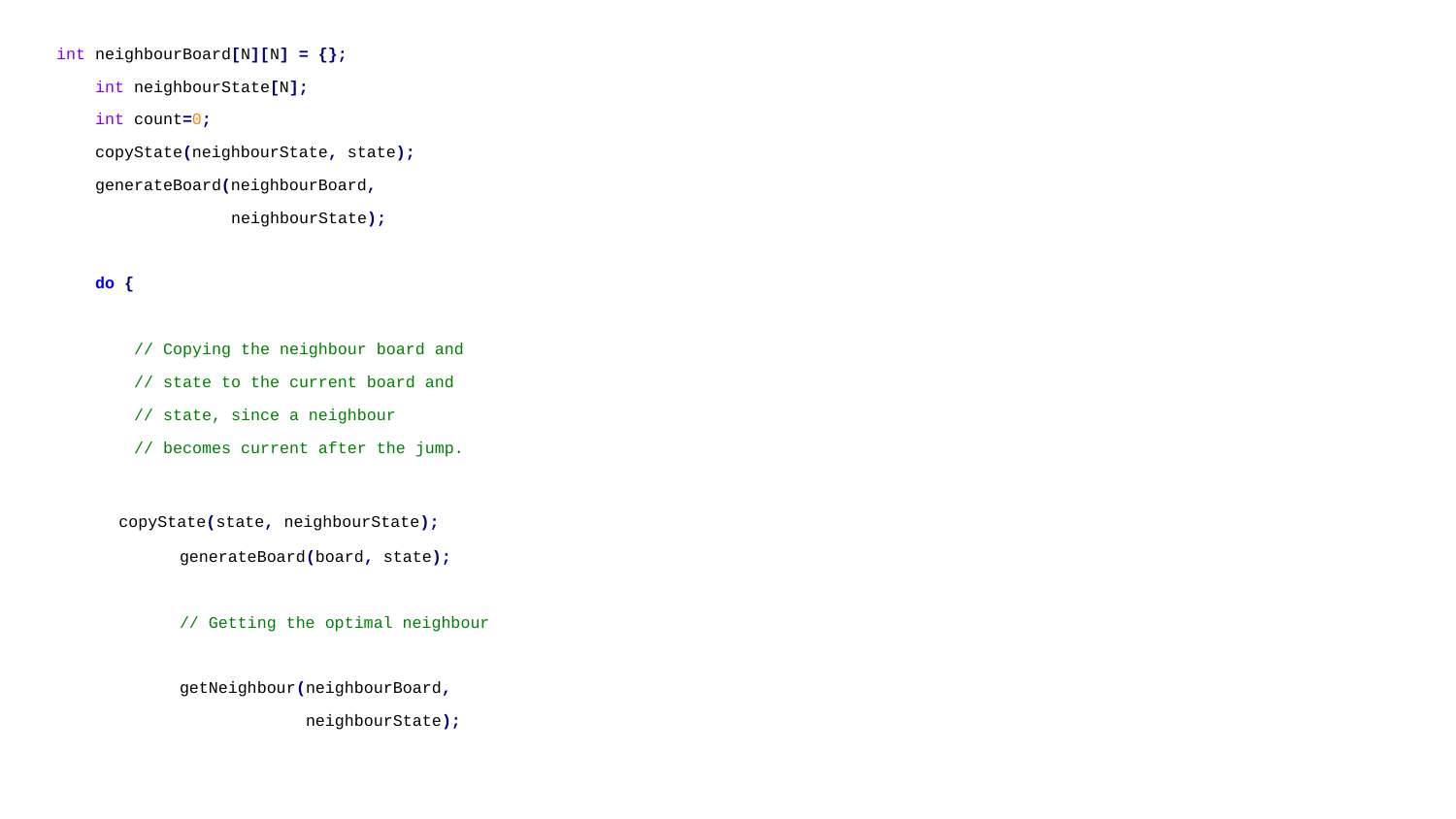

int neighbourBoard[N][N] = {};
    int neighbourState[N];
    int count=0;
    copyState(neighbourState, state);
    generateBoard(neighbourBoard,
                  neighbourState);

    do {

        // Copying the neighbour board and
        // state to the current board and
        // state, since a neighbour
        // becomes current after the jump.
 copyState(state, neighbourState);
        generateBoard(board, state);

        // Getting the optimal neighbour

        getNeighbour(neighbourBoard,
                     neighbourState);